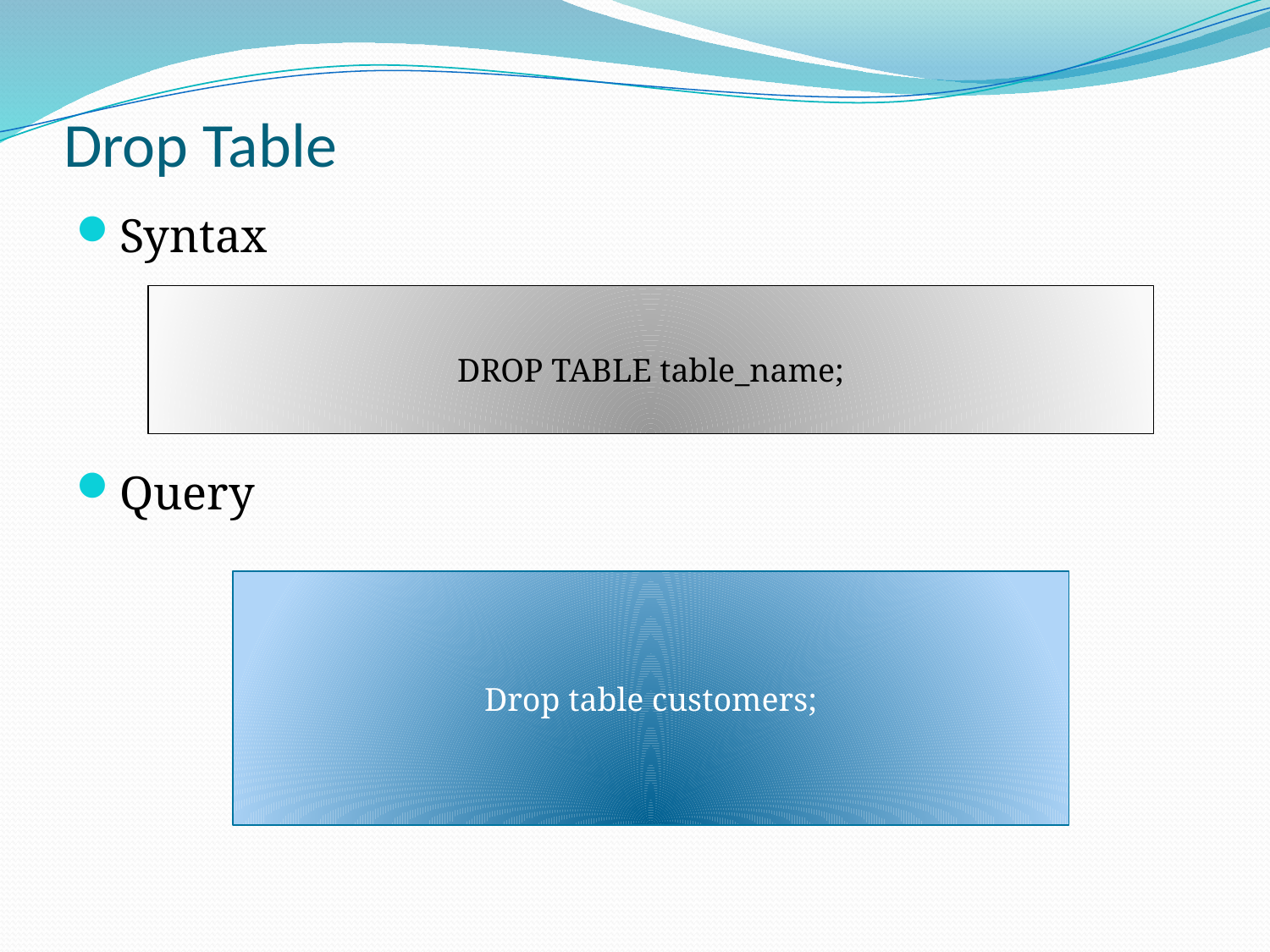

# Drop Table
Syntax

Query

DROP TABLE table_name;
Drop table customers;